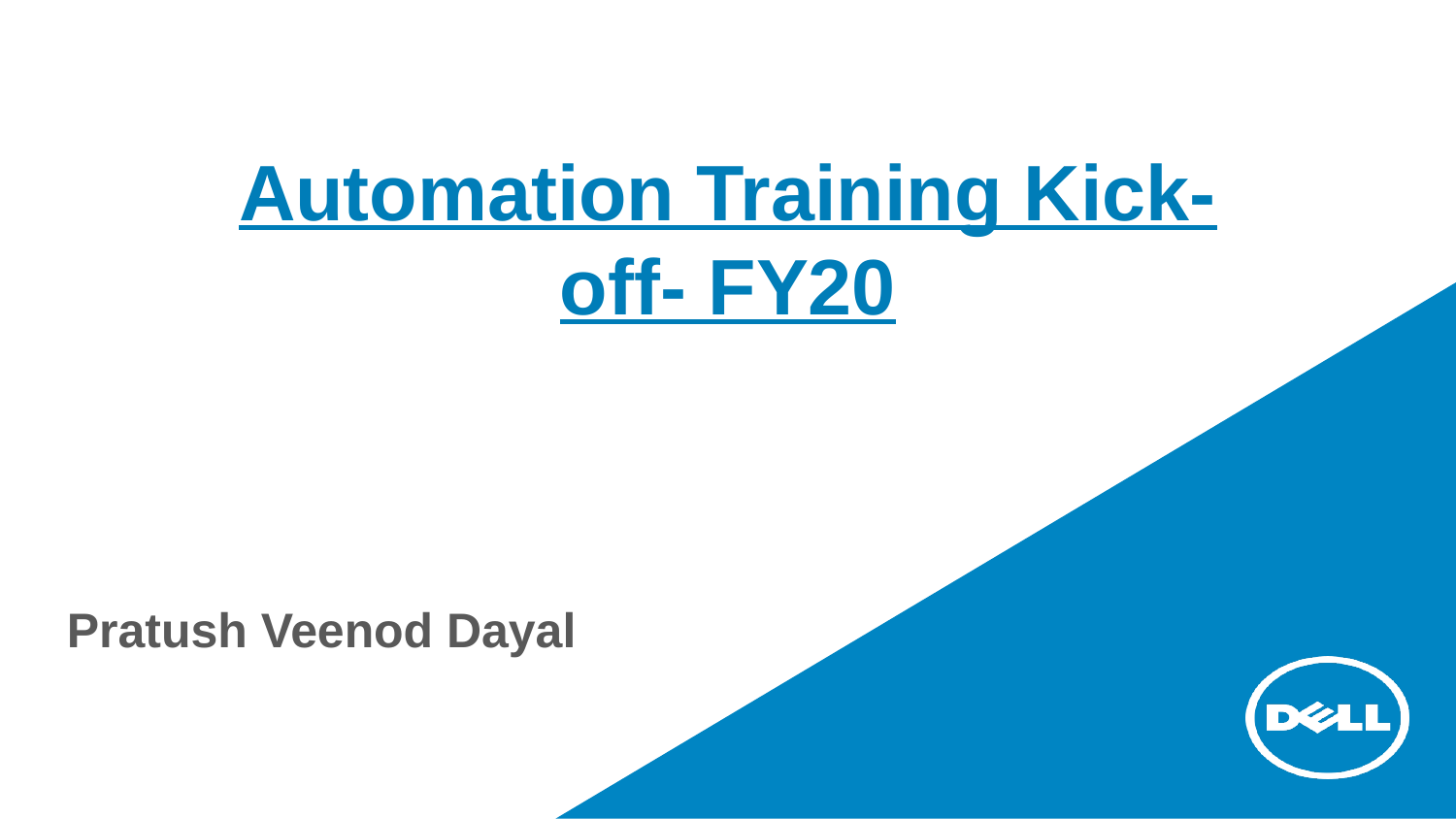

# Automation Training Kick-off- FY20
Pratush Veenod Dayal